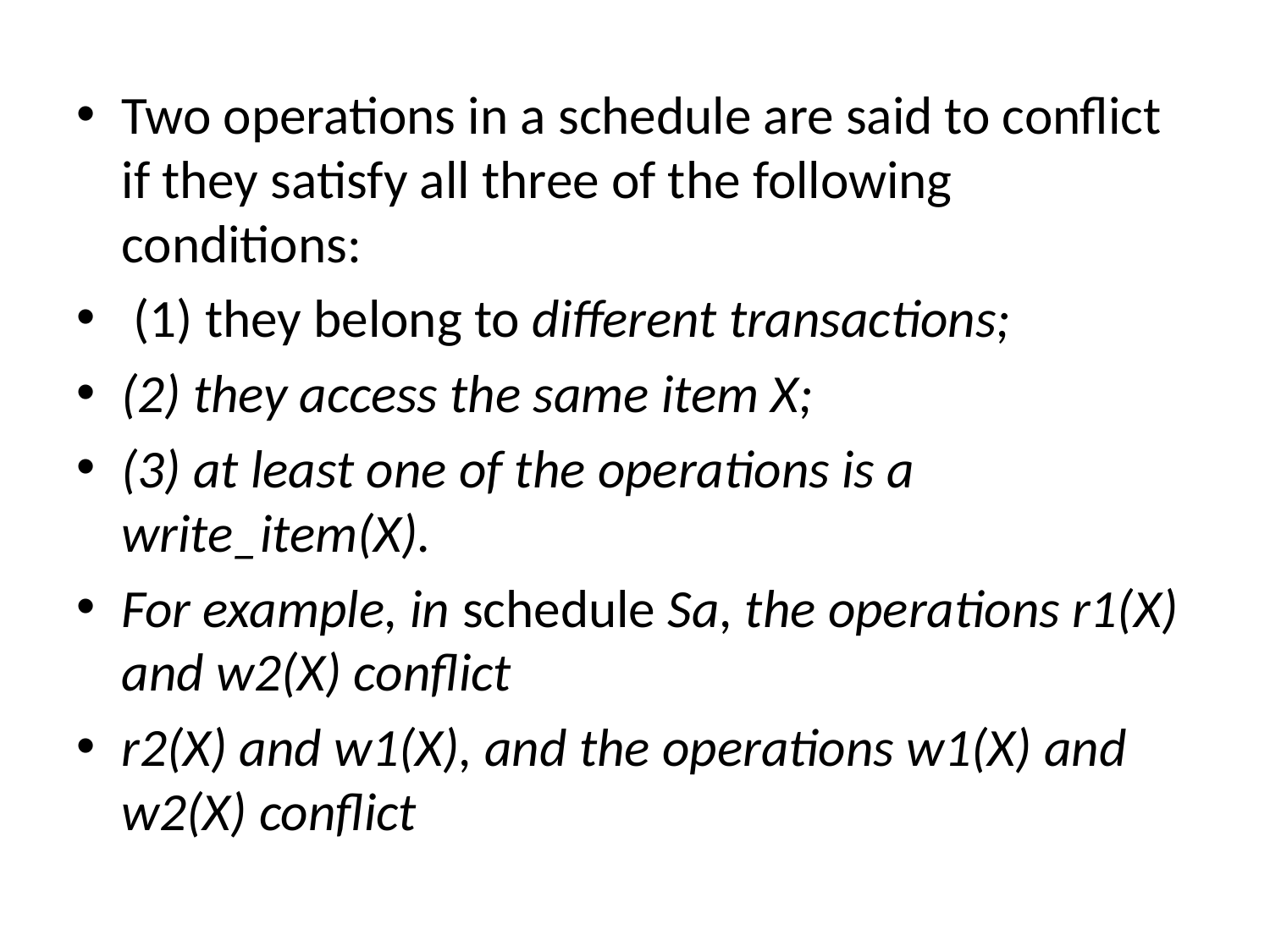

#
Two operations in a schedule are said to conflict if they satisfy all three of the following conditions:
 (1) they belong to different transactions;
(2) they access the same item X;
(3) at least one of the operations is a write_item(X).
For example, in schedule Sa, the operations r1(X) and w2(X) conflict
r2(X) and w1(X), and the operations w1(X) and w2(X) conflict